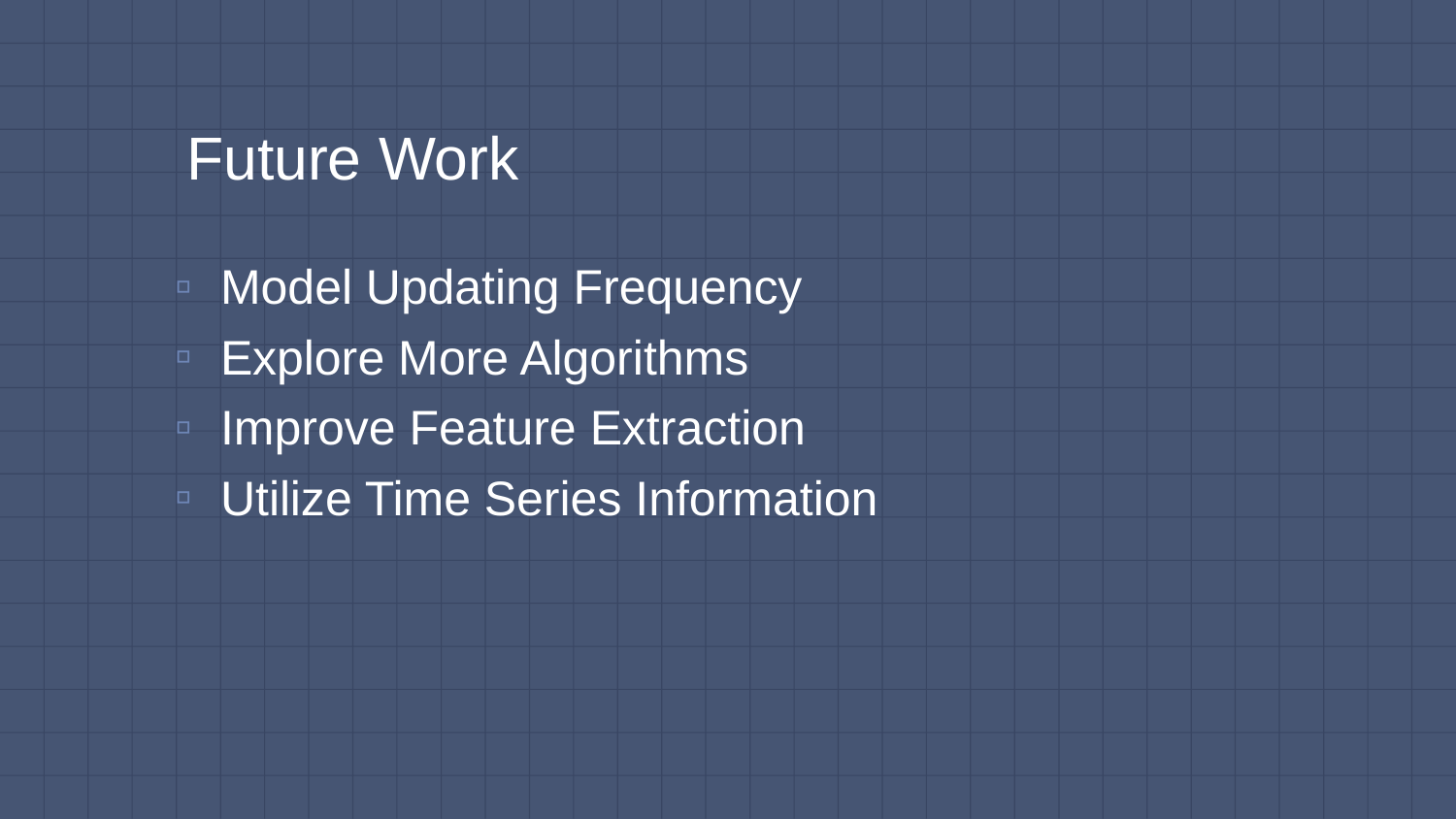

30

Future Work
Model Updating Frequency
Explore More Algorithms
Improve Feature Extraction
Utilize Time Series Information